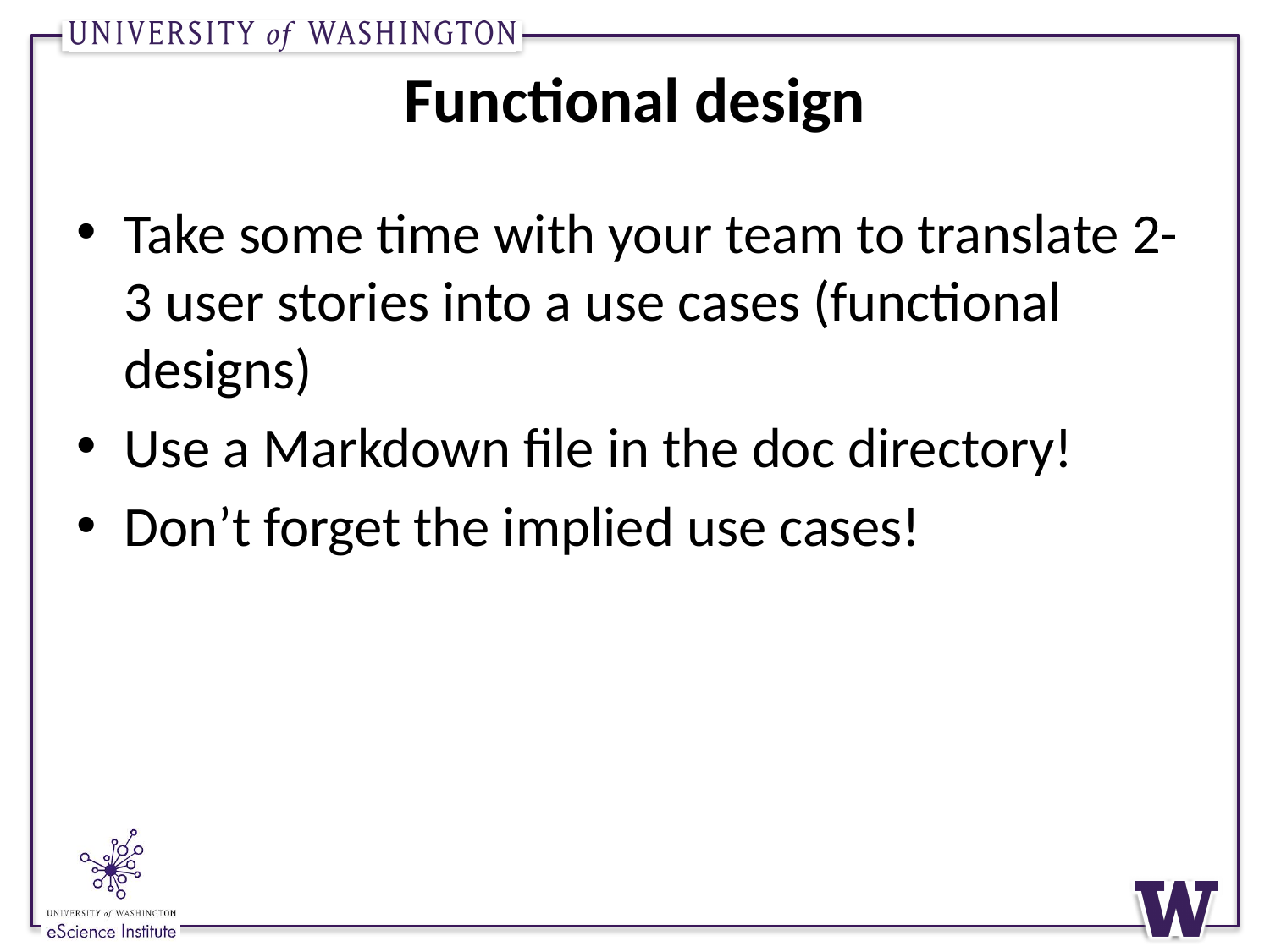

# Functional design
Take some time with your team to translate 2-3 user stories into a use cases (functional designs)
Use a Markdown file in the doc directory!
Don’t forget the implied use cases!